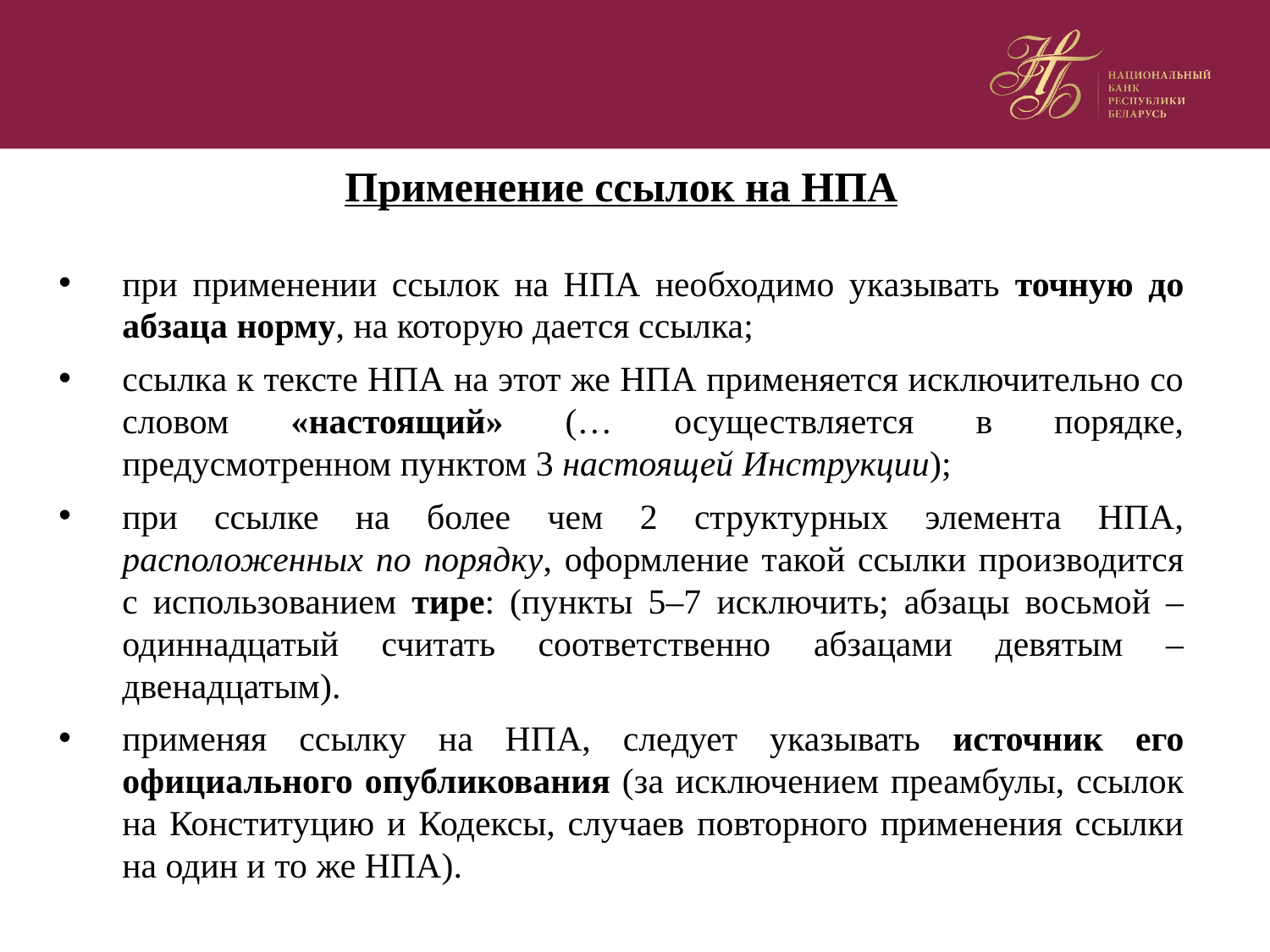

Применение ссылок на НПА

при применении ссылок на НПА необходимо указывать точную до абзаца норму, на которую дается ссылка;
ссылка к тексте НПА на этот же НПА применяется исключительно со словом «настоящий» (… осуществляется в порядке, предусмотренном пунктом 3 настоящей Инструкции);
при ссылке на более чем 2 структурных элемента НПА, расположенных по порядку, оформление такой ссылки производится с использованием тире: (пункты 5–7 исключить; абзацы восьмой – одиннадцатый считать соответственно абзацами девятым – двенадцатым).
применяя ссылку на НПА, следует указывать источник его официального опубликования (за исключением преамбулы, ссылок на Конституцию и Кодексы, случаев повторного применения ссылки на один и то же НПА).